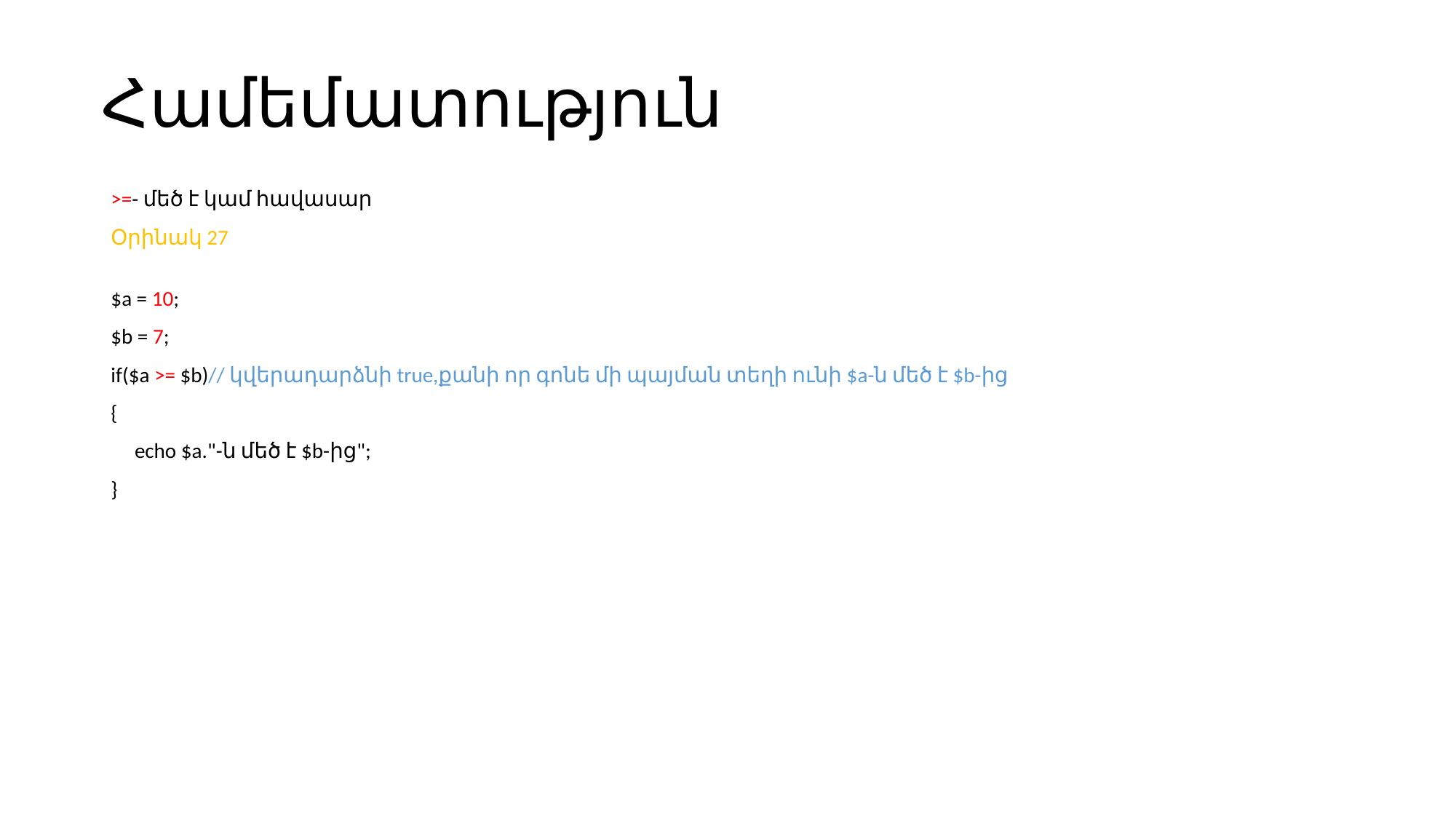

# Համեմատություն
>=- մեծ է կամ հավասար
Օրինակ 27
$a = 10;
$b = 7;
if($a >= $b)// կվերադարձնի true,քանի որ գոնե մի պայման տեղի ունի $a-ն մեծ է $b-ից
{
     echo $a."-ն մեծ է $b-ից";
}